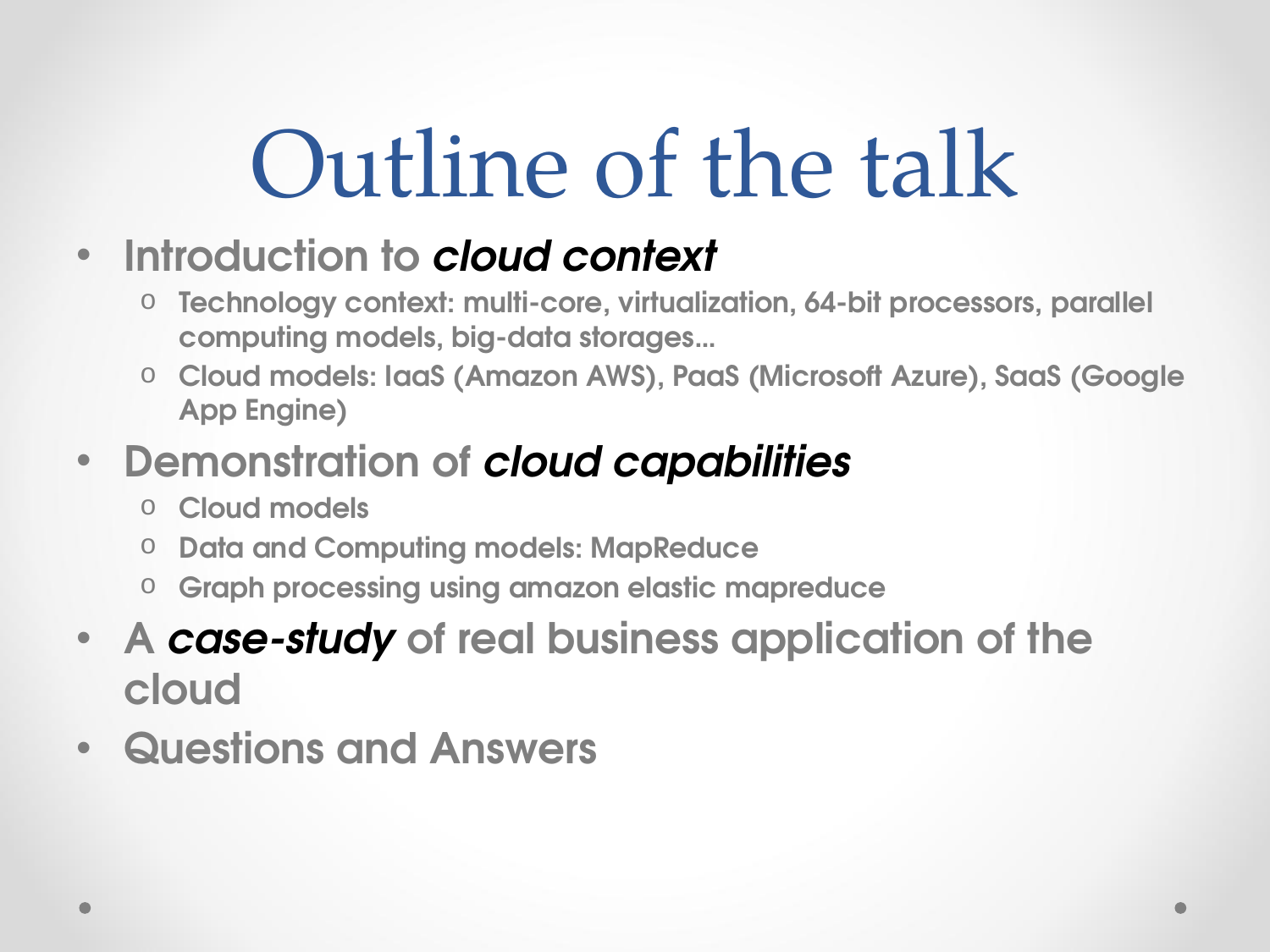

# Outline of the talk
Introduction to cloud context
Technology context: multi-core, virtualization, 64-bit processors, parallel computing models, big-data storages…
Cloud models: IaaS (Amazon AWS), PaaS (Microsoft Azure), SaaS (Google App Engine)
Demonstration of cloud capabilities
Cloud models
Data and Computing models: MapReduce
Graph processing using amazon elastic mapreduce
A case-study of real business application of the cloud
Questions and Answers